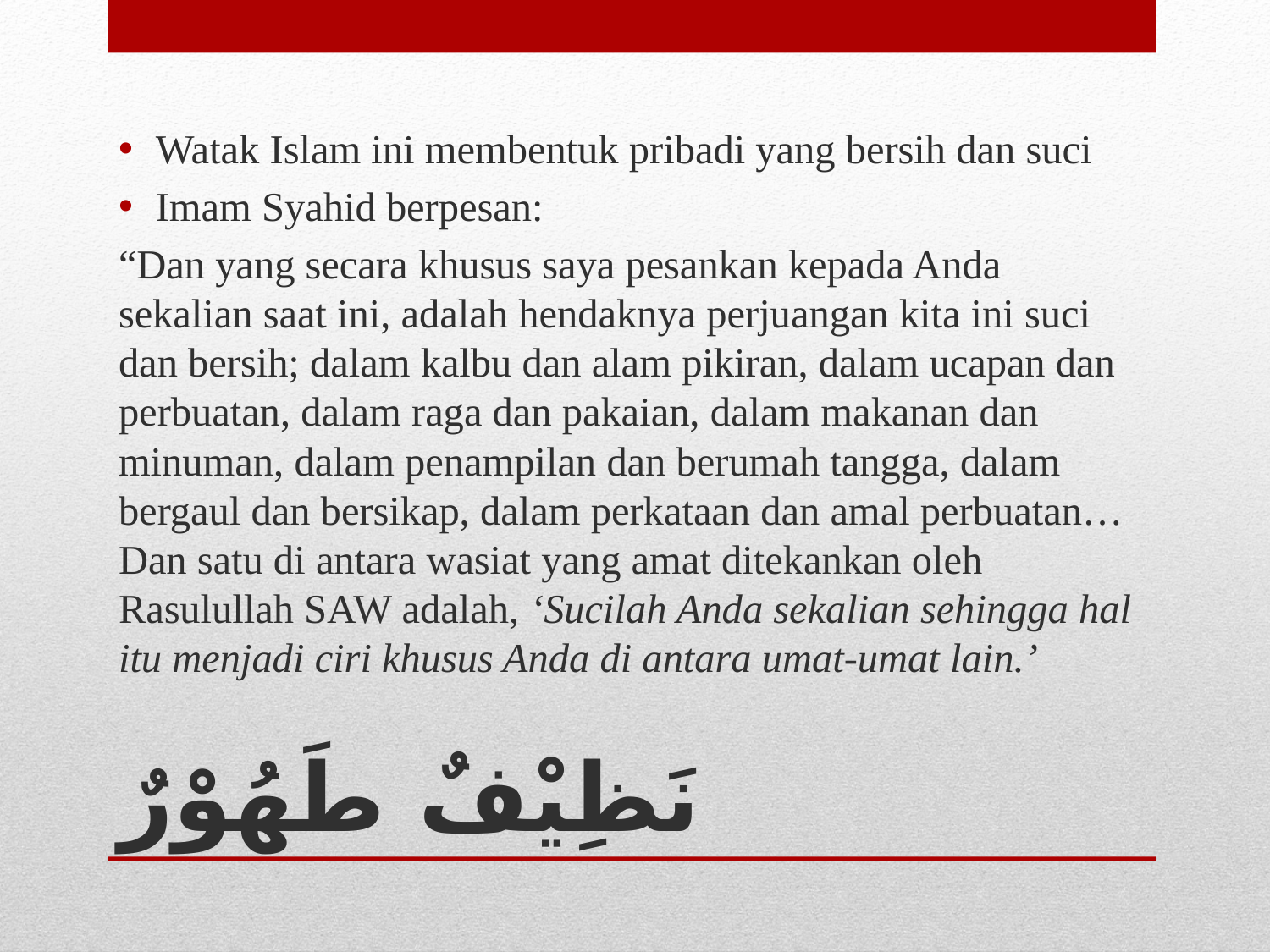

Watak Islam ini membentuk pribadi yang bersih dan suci
Imam Syahid berpesan:
“Dan yang secara khusus saya pesankan kepada Anda sekalian saat ini, adalah hendaknya perjuangan kita ini suci dan bersih; dalam kalbu dan alam pikiran, dalam ucapan dan perbuatan, dalam raga dan pakaian, dalam makanan dan minuman, dalam penampilan dan berumah tangga, dalam bergaul dan bersikap, dalam perkataan dan amal perbuatan… Dan satu di antara wasiat yang amat ditekankan oleh Rasulullah SAW adalah, ‘Sucilah Anda sekalian sehingga hal itu menjadi ciri khusus Anda di antara umat-umat lain.’
# نَظِيْفٌ طَهُوْرٌ